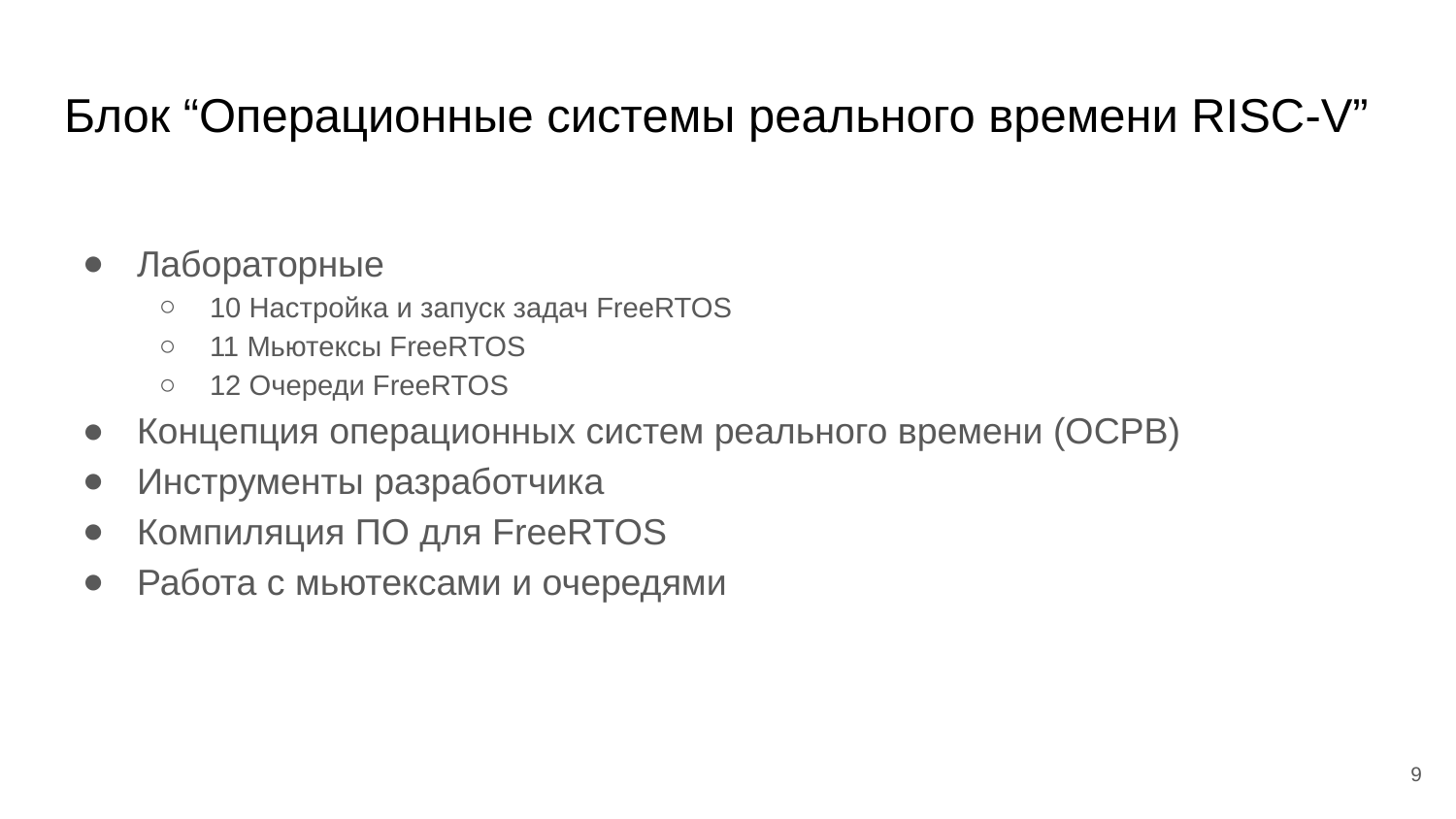

# Блок “Операционные системы реального времени RISC-V”
Лабораторные
10 Настройка и запуск задач FreeRTOS
11 Мьютексы FreeRTOS
12 Очереди FreeRTOS
Концепция операционных систем реального времени (ОСРВ)
Инструменты разработчика
Компиляция ПО для FreeRTOS
Работа с мьютексами и очередями

9